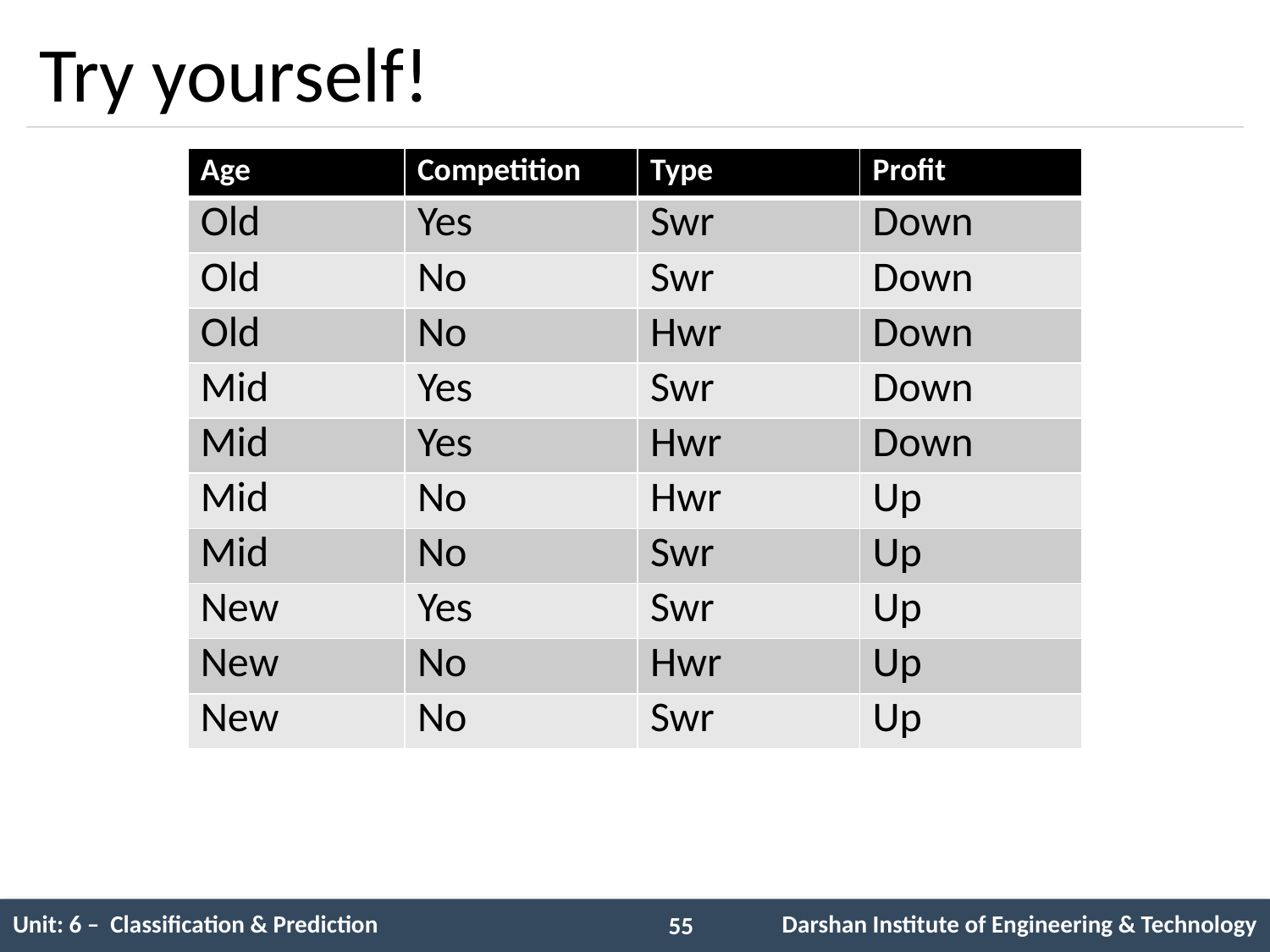

# Try yourself!
| Age | Competition | Type | Profit |
| --- | --- | --- | --- |
| Old | Yes | Swr | Down |
| Old | No | Swr | Down |
| Old | No | Hwr | Down |
| Mid | Yes | Swr | Down |
| Mid | Yes | Hwr | Down |
| Mid | No | Hwr | Up |
| Mid | No | Swr | Up |
| New | Yes | Swr | Up |
| New | No | Hwr | Up |
| New | No | Swr | Up |